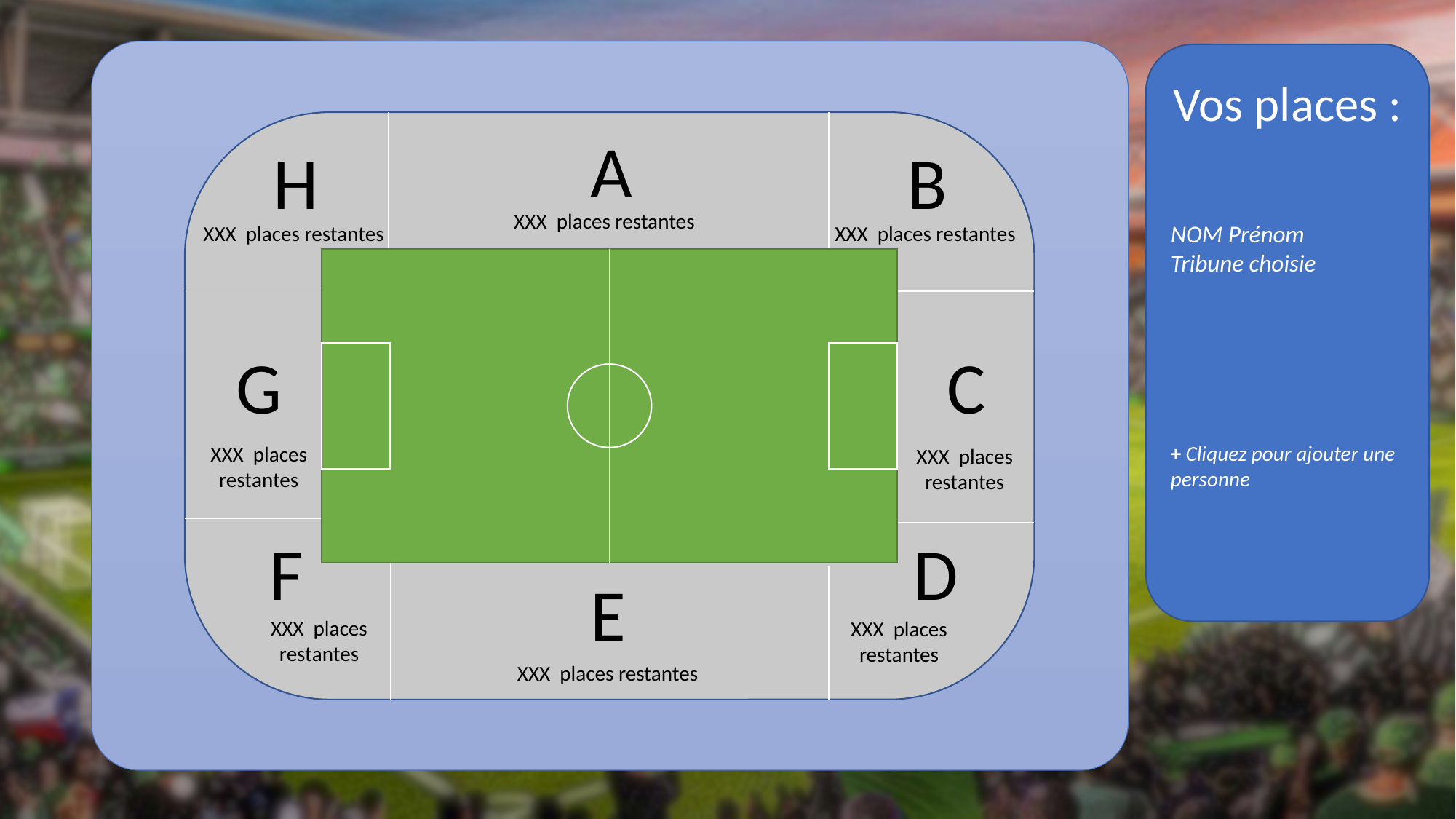

Vos places :

NOM Prénom
Tribune choisie

+ Cliquez pour ajouter une personne

A
H
B
XXX  places restantes
XXX  places restantes
XXX  places restantes

C
G
XXX  places restantes
XXX  places restantes
D
F
E
XXX  places restantes
XXX  places restantes
XXX  places restantes